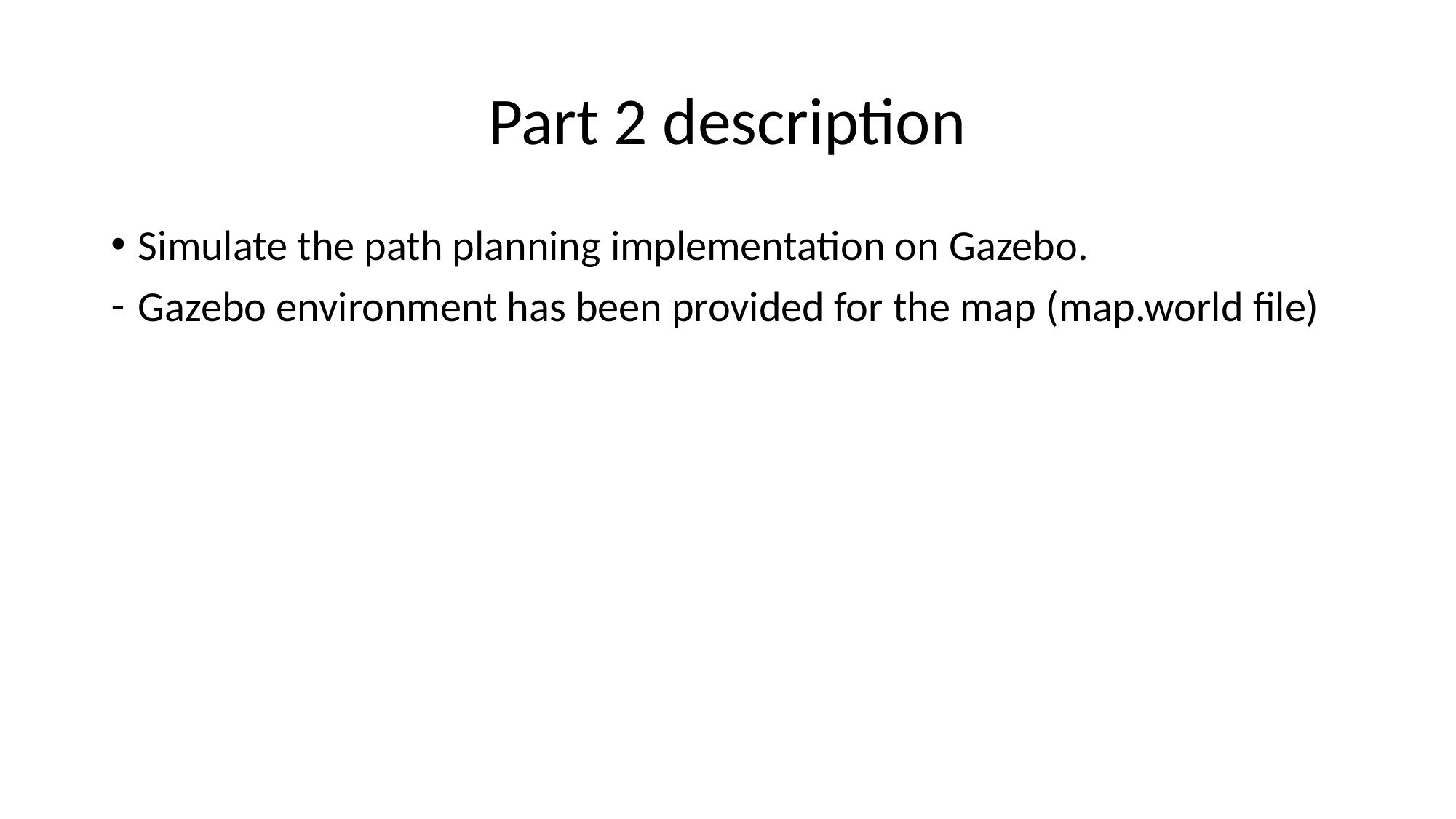

# Part 2 description
Simulate the path planning implementation on Gazebo.
Gazebo environment has been provided for the map (map.world file)